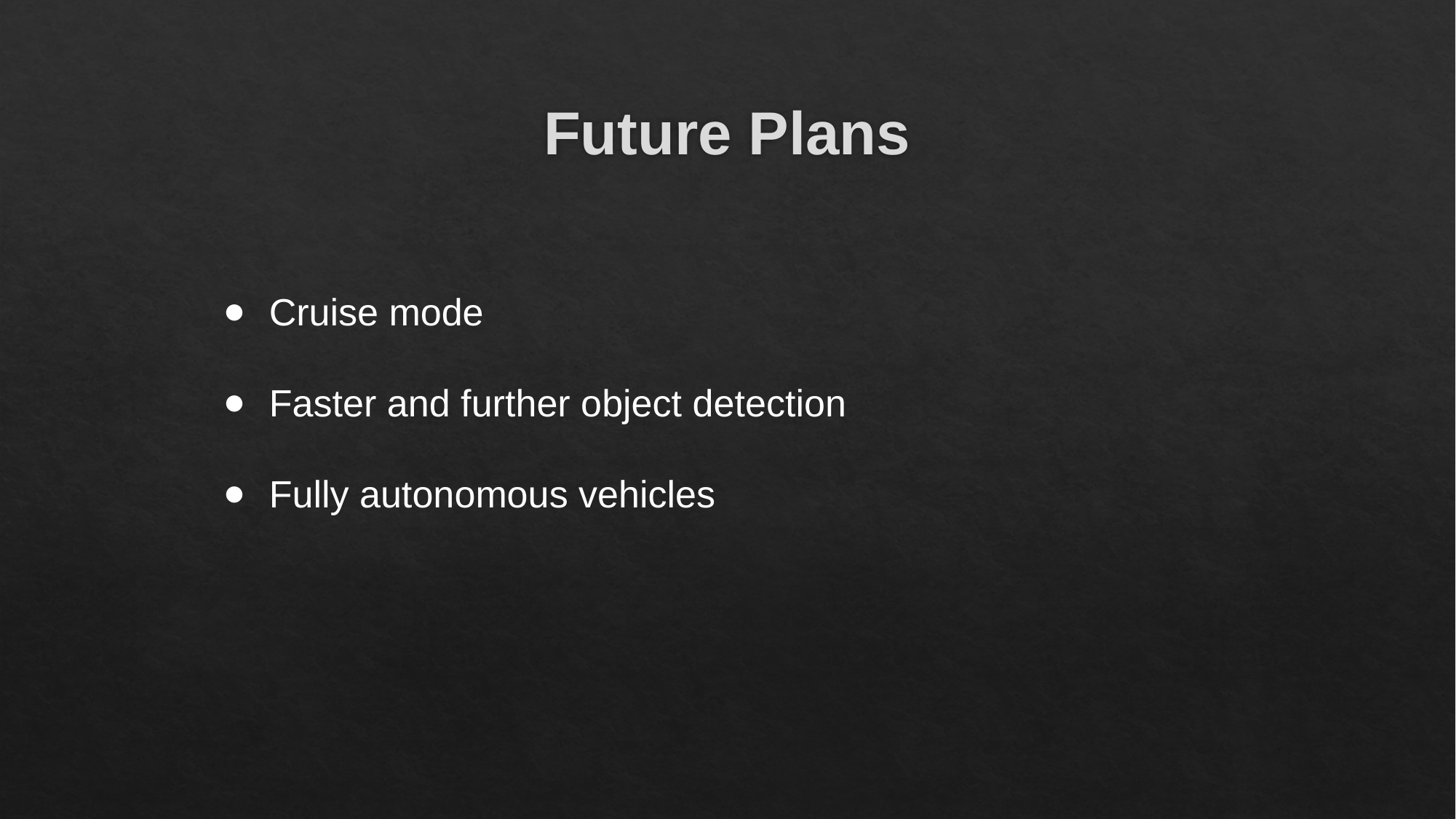

Future Plans
Cruise mode

Faster and further object detection

Fully autonomous vehicles